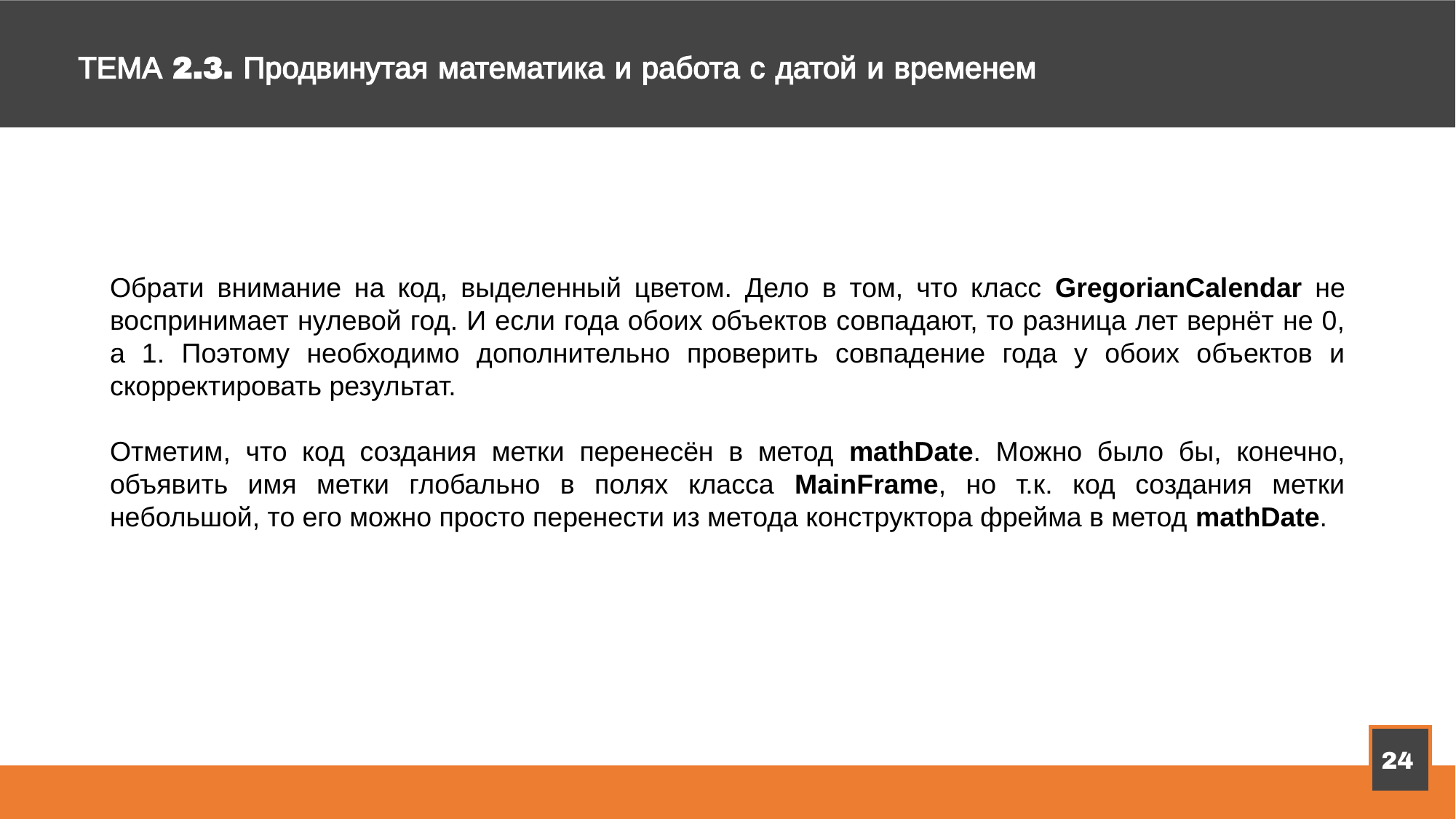

Тема 1. Инструменты разработчика
ТЕМА 2.3. Продвинутая математика и работа с датой и временем
Обрати внимание на код, выделенный цветом. Дело в том, что класс GregorianCalendar не воспринимает нулевой год. И если года обоих объектов совпадают, то разница лет вернёт не 0, а 1. Поэтому необходимо дополнительно проверить совпадение года у обоих объектов и скорректировать результат.

Отметим, что код создания метки перенесён в метод mathDate. Можно было бы, конечно, объявить имя метки глобально в полях класса MainFrame, но т.к. код создания метки небольшой, то его можно просто перенести из метода конструктора фрейма в метод mathDate.

24